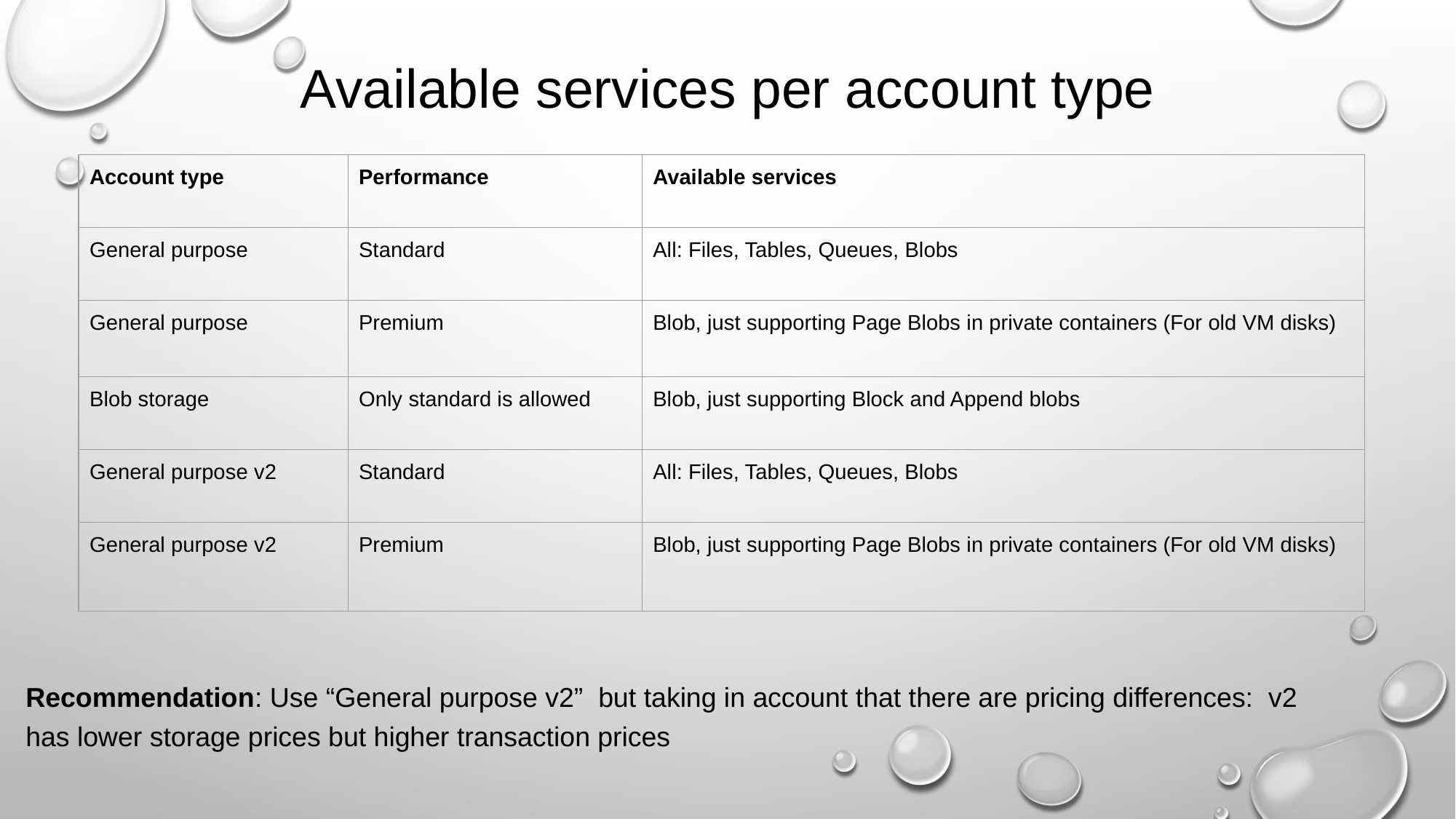

# Available services per account type

| Account type | Performance | Available services |
| --- | --- | --- |
| General purpose | Standard | All: Files, Tables, Queues, Blobs |
| General purpose | Premium | Blob, just supporting Page Blobs in private containers (For old VM disks) |
| Blob storage | Only standard is allowed | Blob, just supporting Block and Append blobs |
| General purpose v2 | Standard | All: Files, Tables, Queues, Blobs |
| General purpose v2 | Premium | Blob, just supporting Page Blobs in private containers (For old VM disks) |
Recommendation: Use “General purpose v2”  but taking in account that there are pricing differences:  v2 has lower storage prices but higher transaction prices